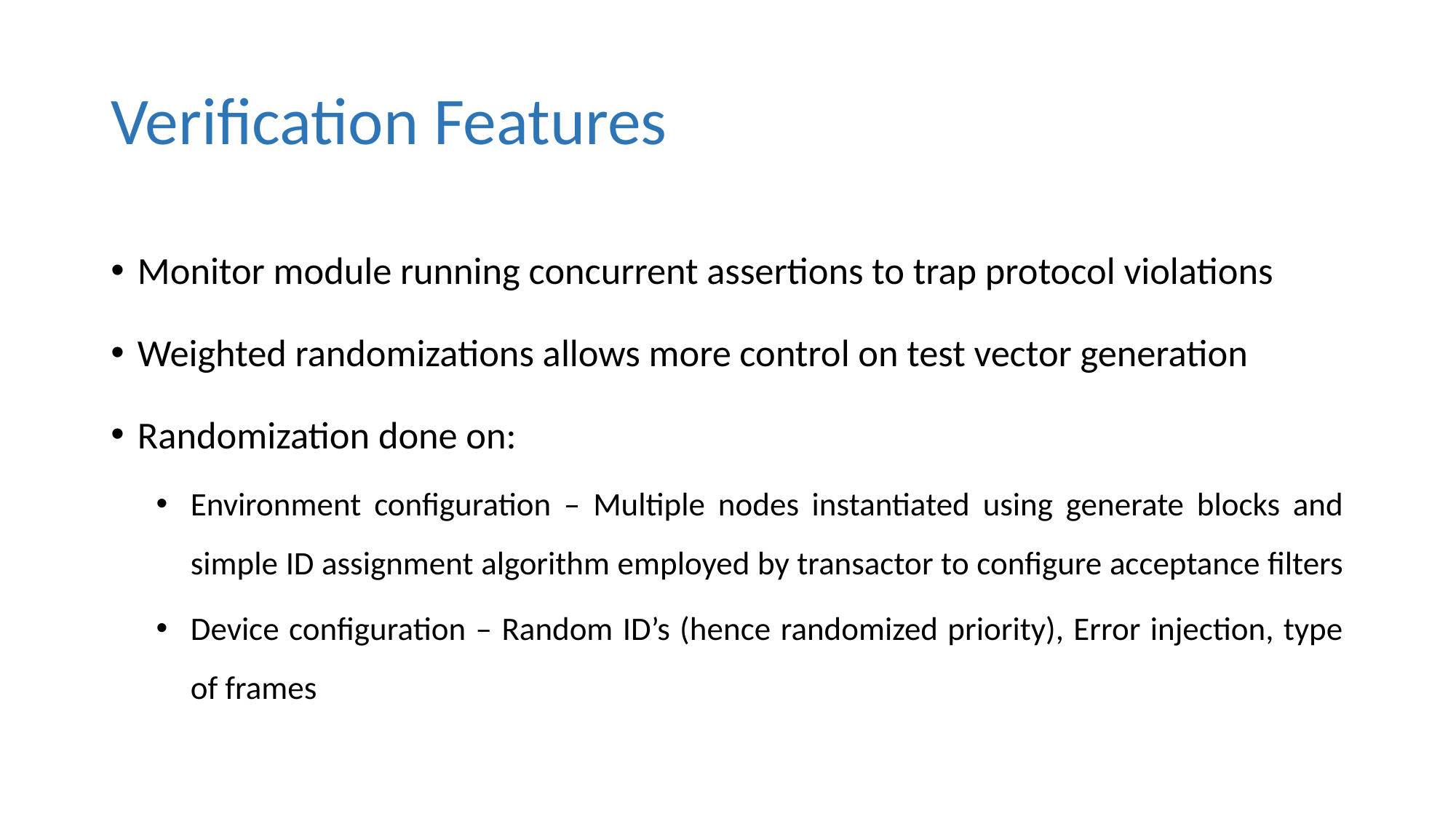

# Verification Features
Monitor module running concurrent assertions to trap protocol violations
Weighted randomizations allows more control on test vector generation
Randomization done on:
Environment configuration – Multiple nodes instantiated using generate blocks and simple ID assignment algorithm employed by transactor to configure acceptance filters
Device configuration – Random ID’s (hence randomized priority), Error injection, type of frames